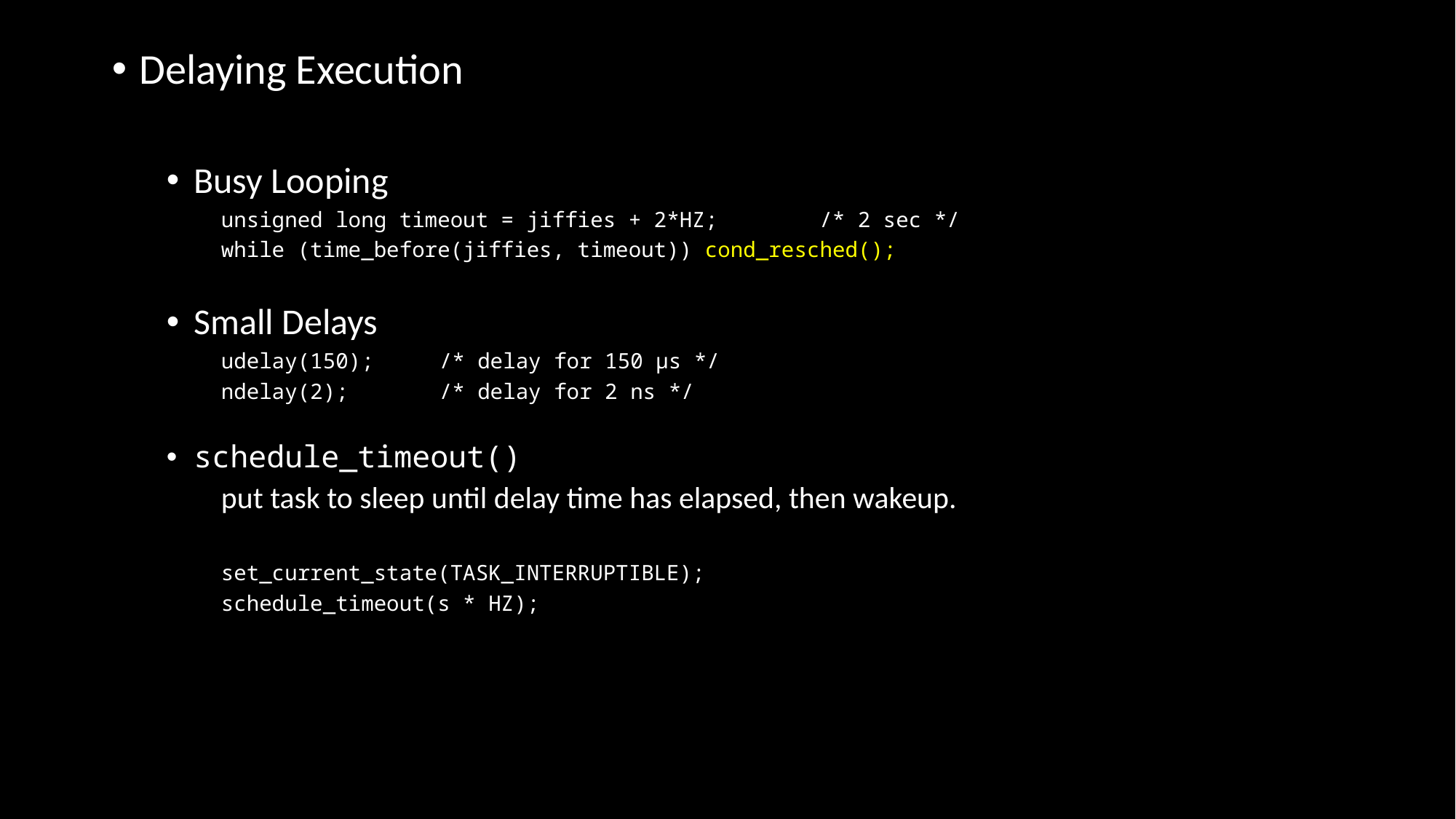

Delaying Execution

Busy Looping
unsigned long timeout = jiffies + 2*HZ;        /* 2 sec */
while (time_before(jiffies, timeout)) cond_resched();

Small Delays
udelay(150);	/* delay for 150 μs */
ndelay(2);	/* delay for 2 ns */

schedule_timeout()
put task to sleep until delay time has elapsed, then wakeup.

set_current_state(TASK_INTERRUPTIBLE);
schedule_timeout(s * HZ);